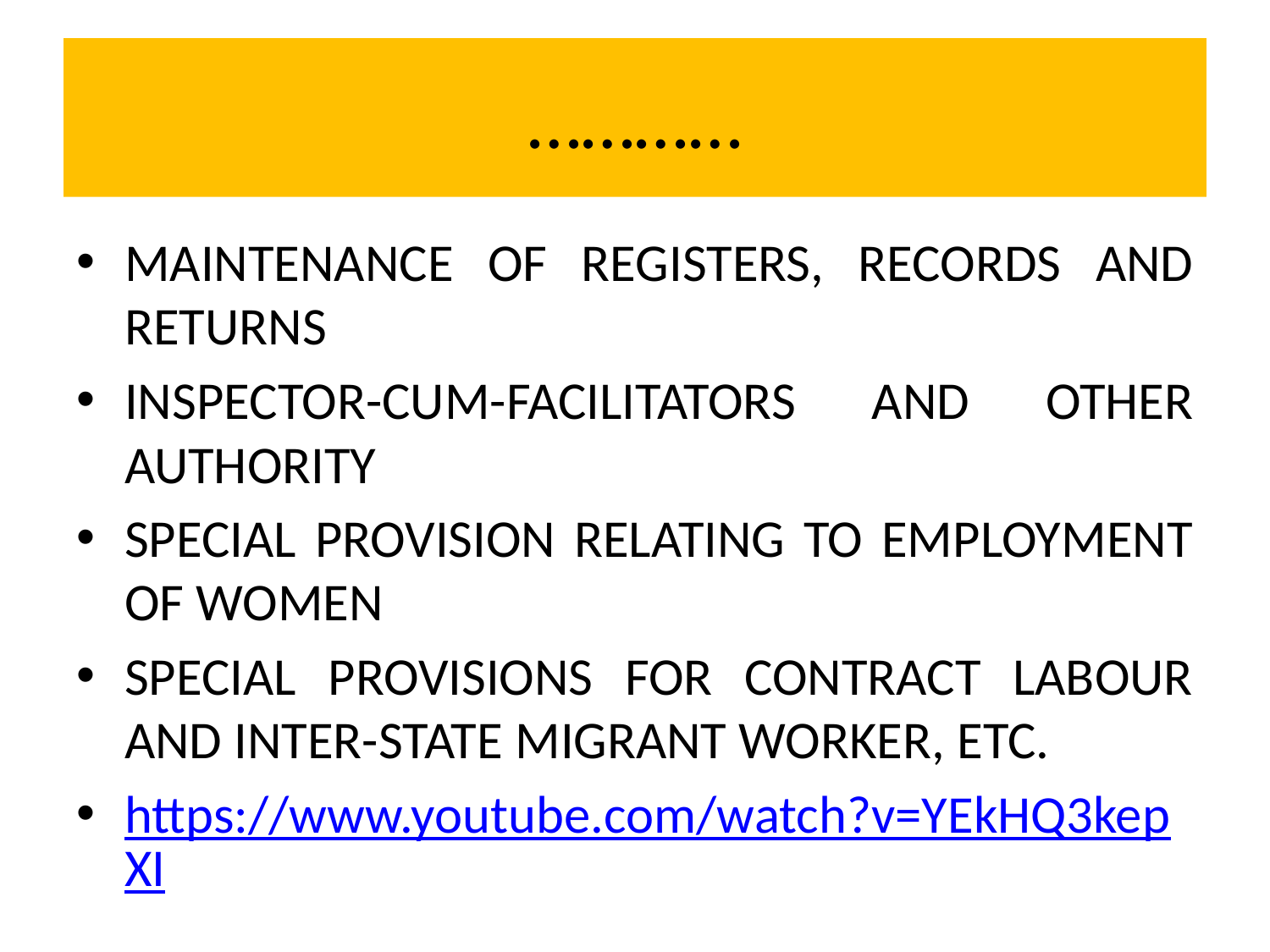

# …………
MAINTENANCE OF REGISTERS, RECORDS AND RETURNS
INSPECTOR-CUM-FACILITATORS AND OTHER AUTHORITY
SPECIAL PROVISION RELATING TO EMPLOYMENT OF WOMEN
SPECIAL PROVISIONS FOR CONTRACT LABOUR AND INTER-STATE MIGRANT WORKER, ETC.
https://www.youtube.com/watch?v=YEkHQ3kepXI